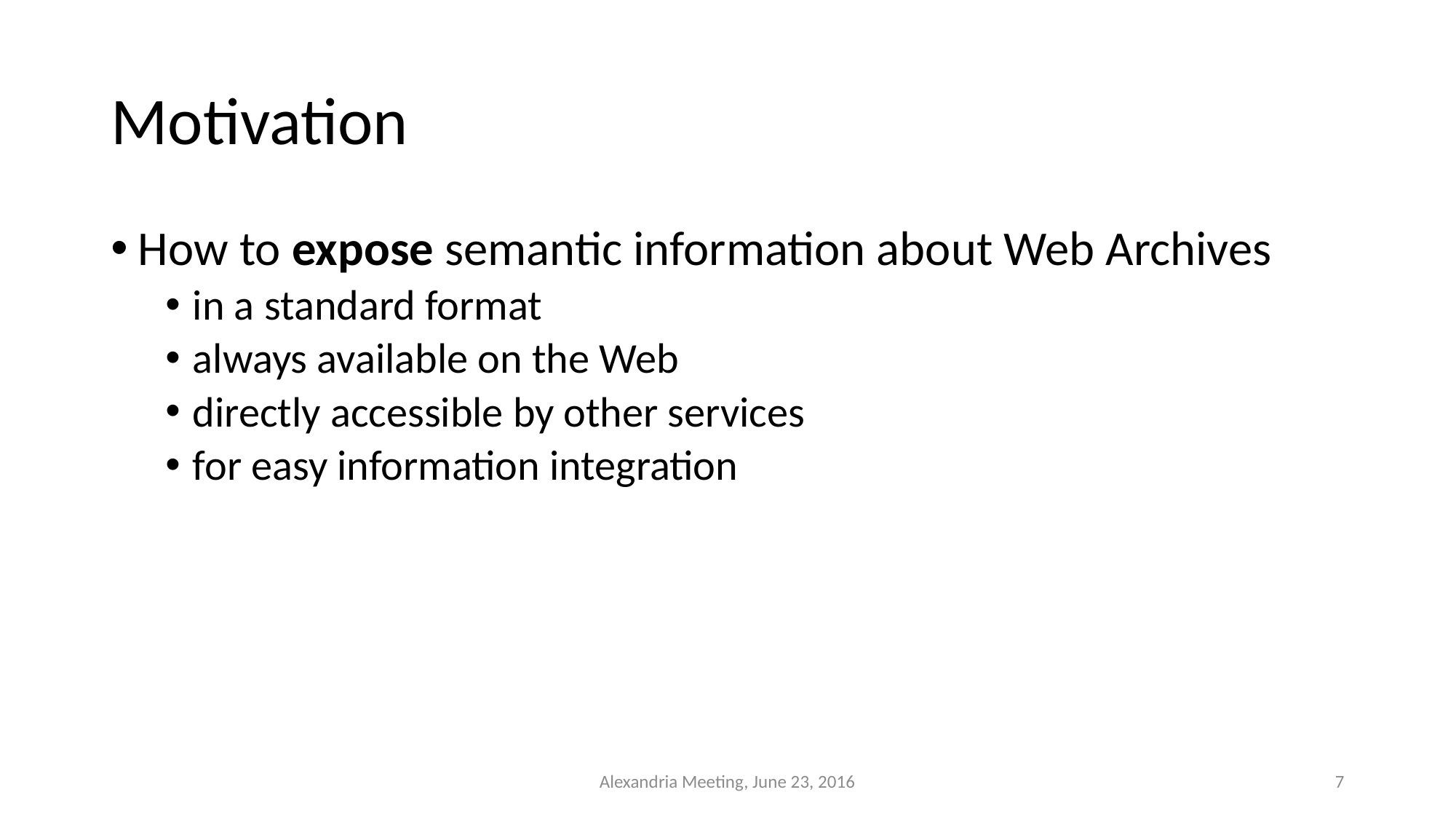

# Motivation
How to expose semantic information about Web Archives
in a standard format
always available on the Web
directly accessible by other services
for easy information integration
Alexandria Meeting, June 23, 2016
7